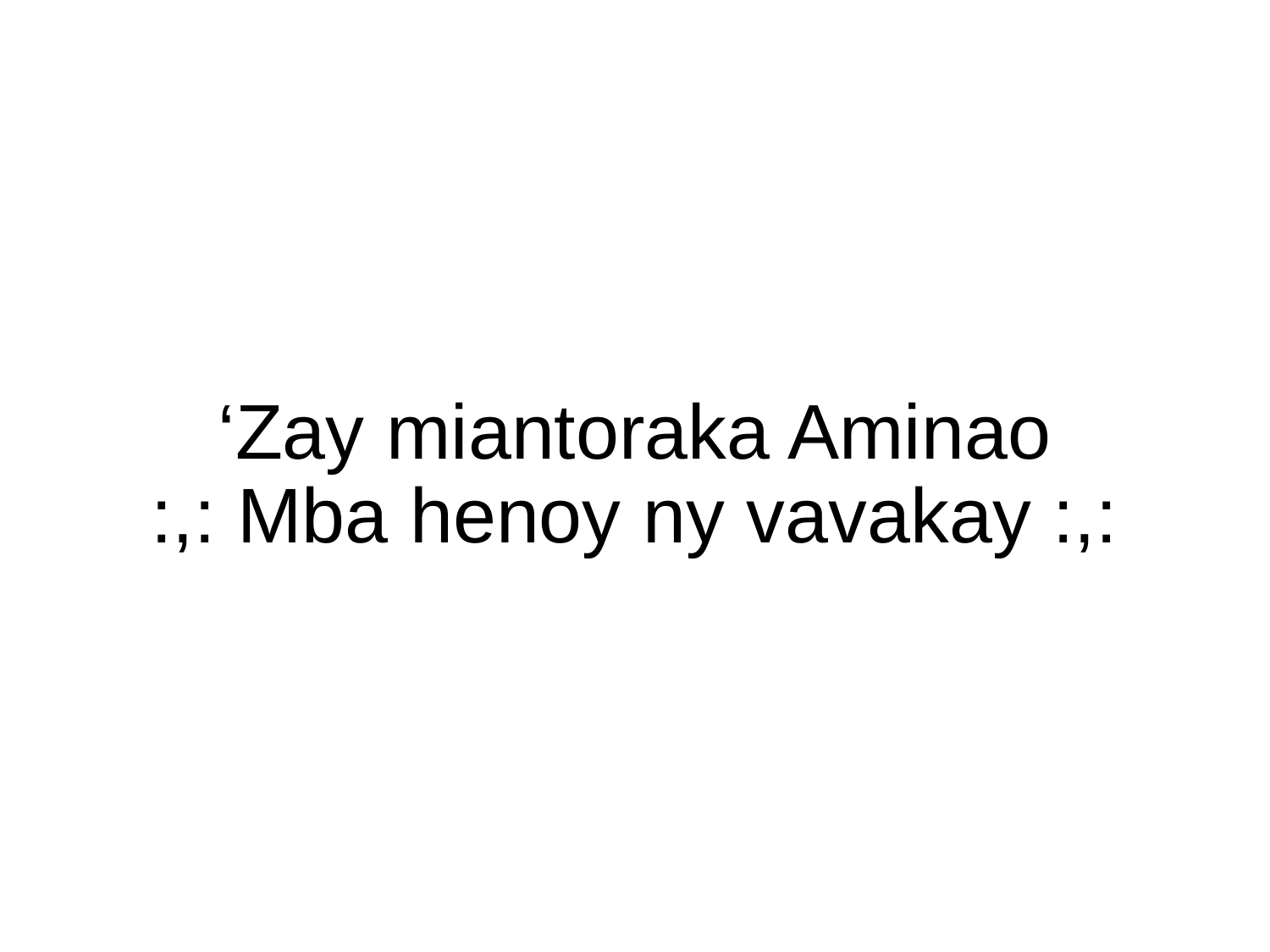

‘Zay miantoraka Aminao
:,: Mba henoy ny vavakay :,: